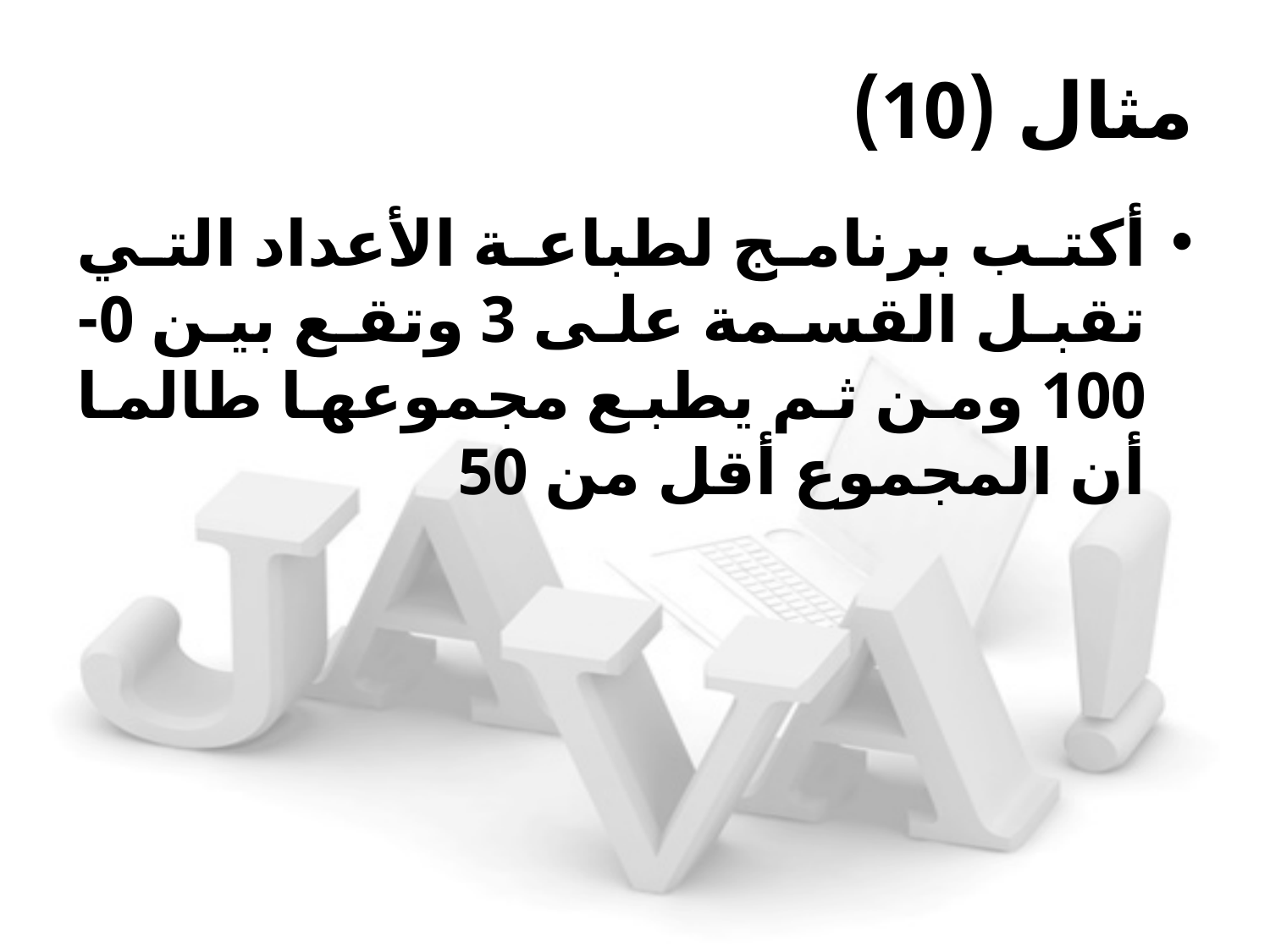

# مثال (10)
أكتب برنامج لطباعة الأعداد التي تقبل القسمة على 3 وتقع بين 0-100 ومن ثم يطبع مجموعها طالما أن المجموع أقل من 50